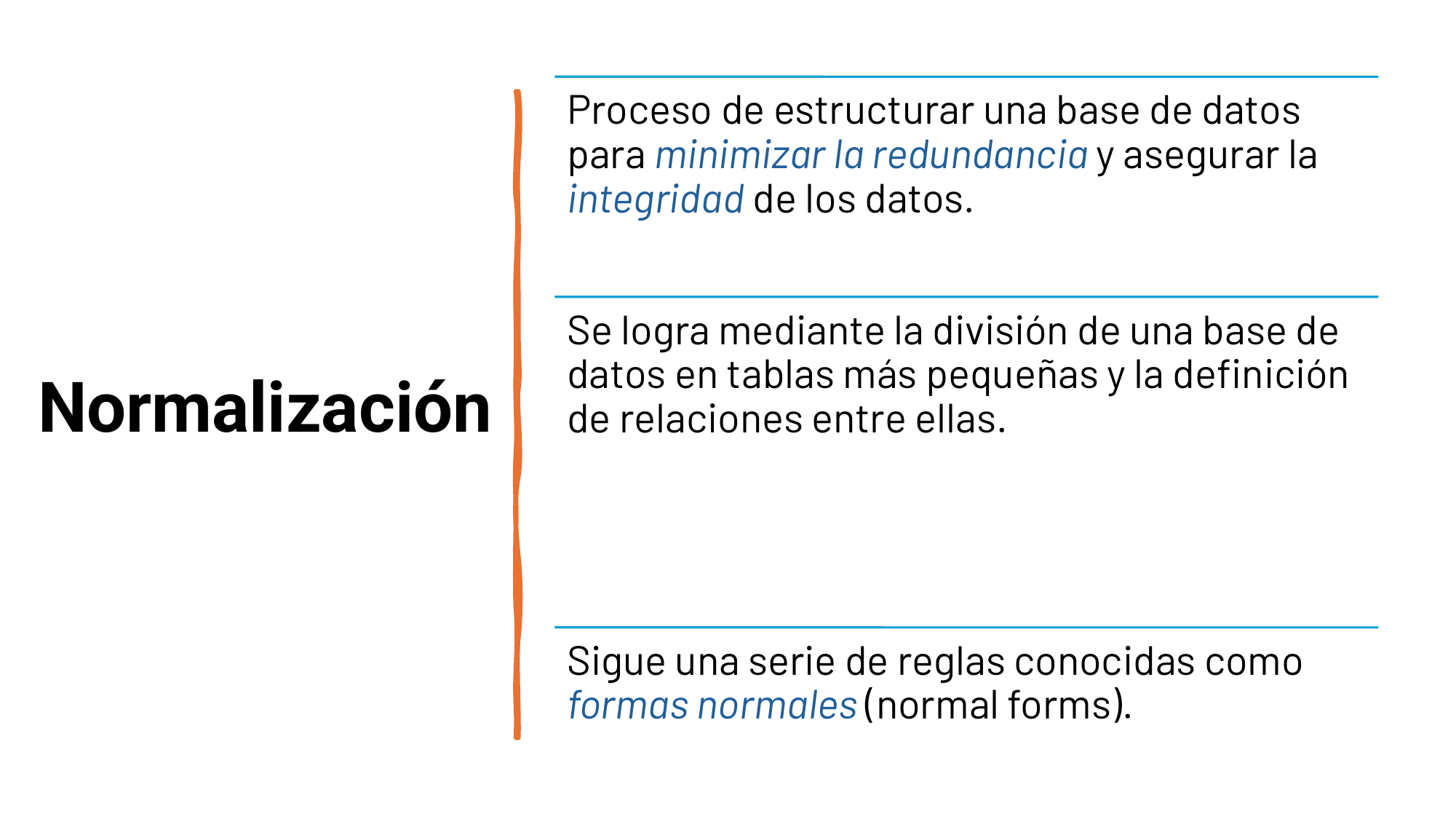

Proceso de estructurar una base de datos para minimizar la redundancia y asegurar la integridad de los datos.
Se logra mediante la división de una base de datos en tablas más pequeñas y la definición de relaciones entre ellas.
Sigue una serie de reglas conocidas como formas normales (normal forms).
# Normalización